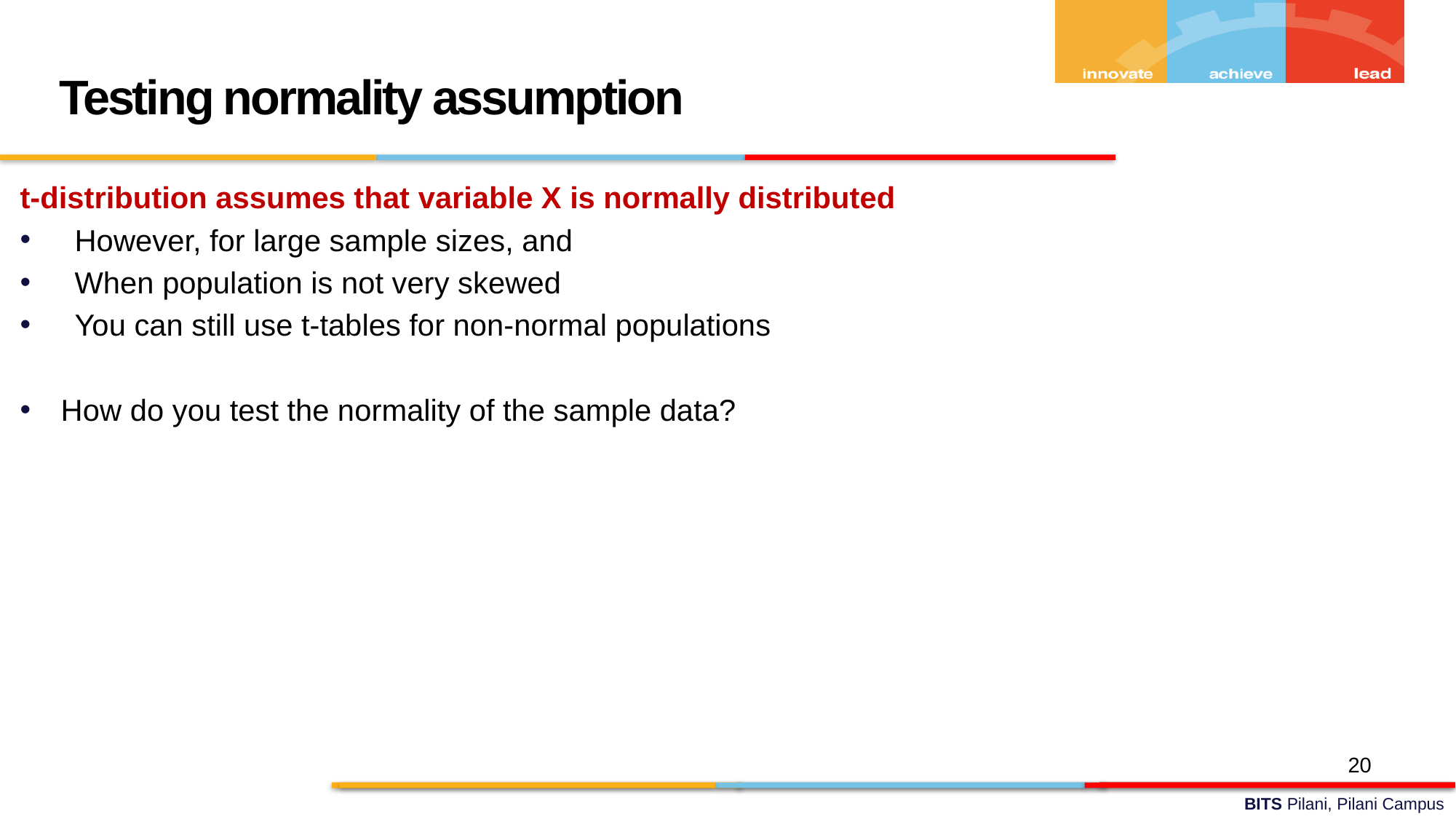

Testing normality assumption
t-distribution assumes that variable X is normally distributed
However, for large sample sizes, and
When population is not very skewed
You can still use t-tables for non-normal populations

How do you test the normality of the sample data?

20